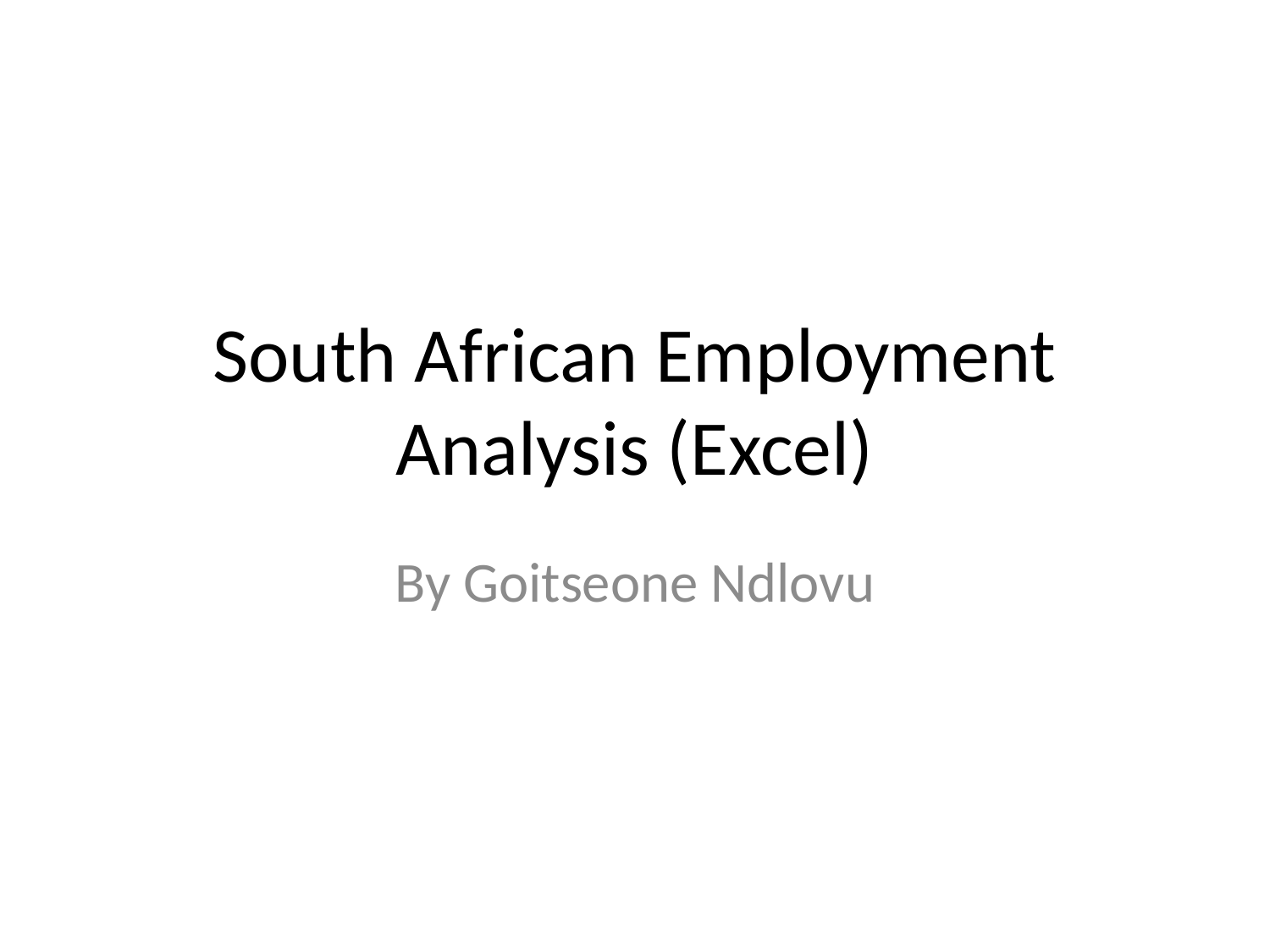

# South African Employment Analysis (Excel)
By Goitseone Ndlovu